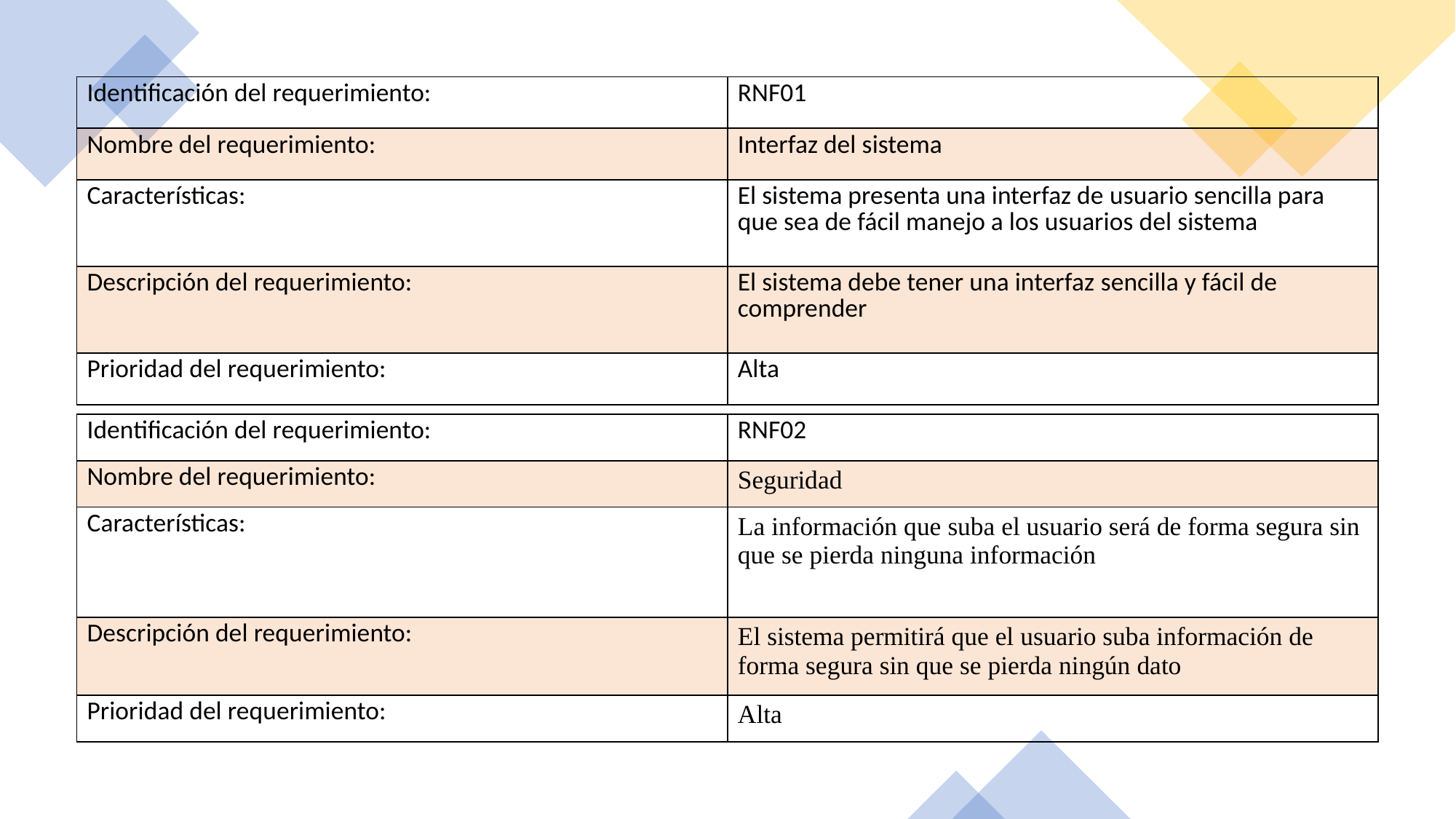

| Identificación del requerimiento: | RNF01 |
| --- | --- |
| Nombre del requerimiento: | Interfaz del sistema |
| Características: | El sistema presenta una interfaz de usuario sencilla para que sea de fácil manejo a los usuarios del sistema |
| Descripción del requerimiento: | El sistema debe tener una interfaz sencilla y fácil de comprender |
| Prioridad del requerimiento: | Alta |

| Identificación del requerimiento: | RNF02 |
| --- | --- |
| Nombre del requerimiento: | Seguridad |
| Características: | La información que suba el usuario será de forma segura sin que se pierda ninguna información |
| Descripción del requerimiento: | El sistema permitirá que el usuario suba información de forma segura sin que se pierda ningún dato |
| Prioridad del requerimiento: | Alta |